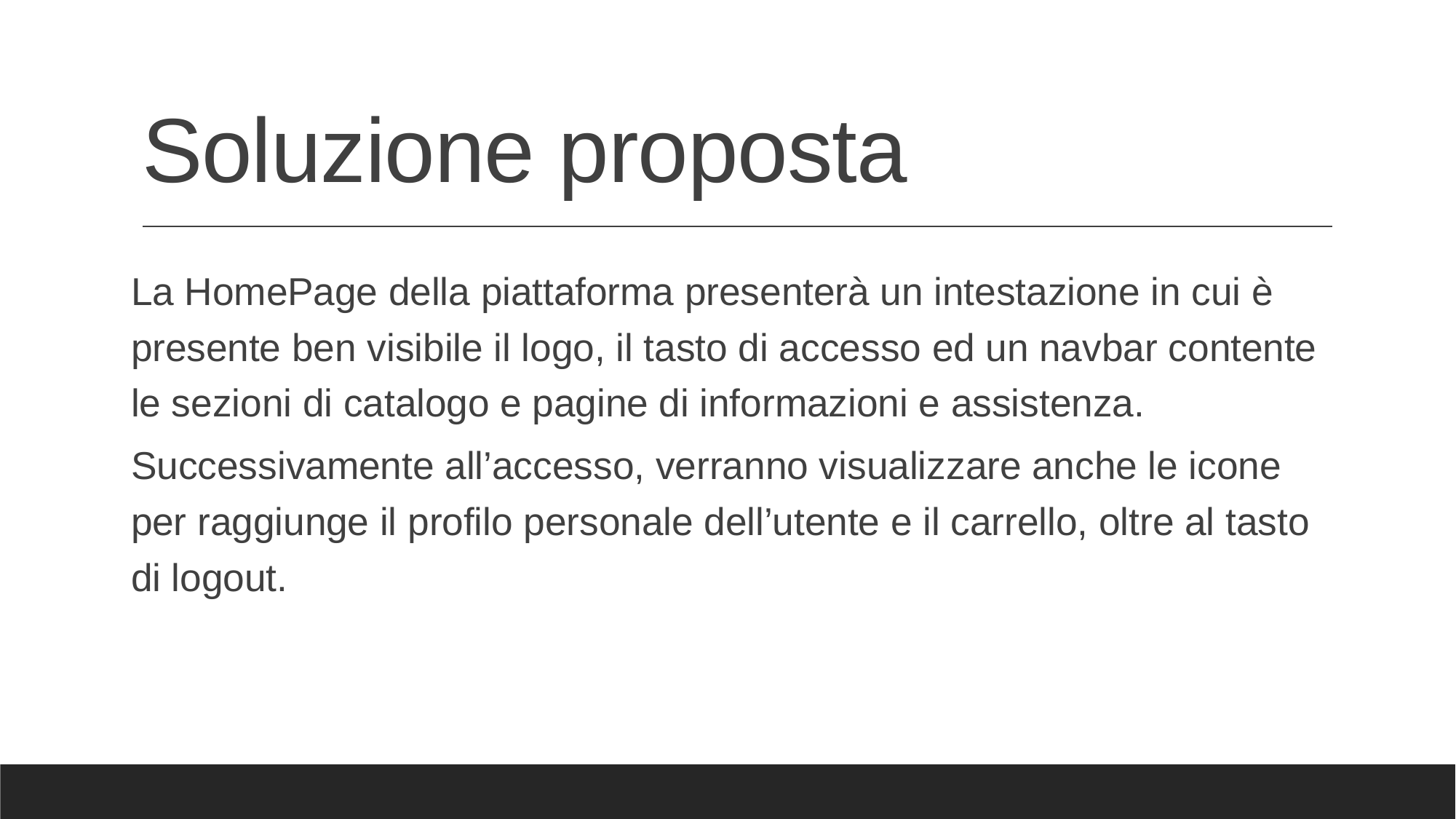

# Soluzione proposta
La HomePage della piattaforma presenterà un intestazione in cui è presente ben visibile il logo, il tasto di accesso ed un navbar contente le sezioni di catalogo e pagine di informazioni e assistenza.
Successivamente all’accesso, verranno visualizzare anche le icone per raggiunge il profilo personale dell’utente e il carrello, oltre al tasto di logout.